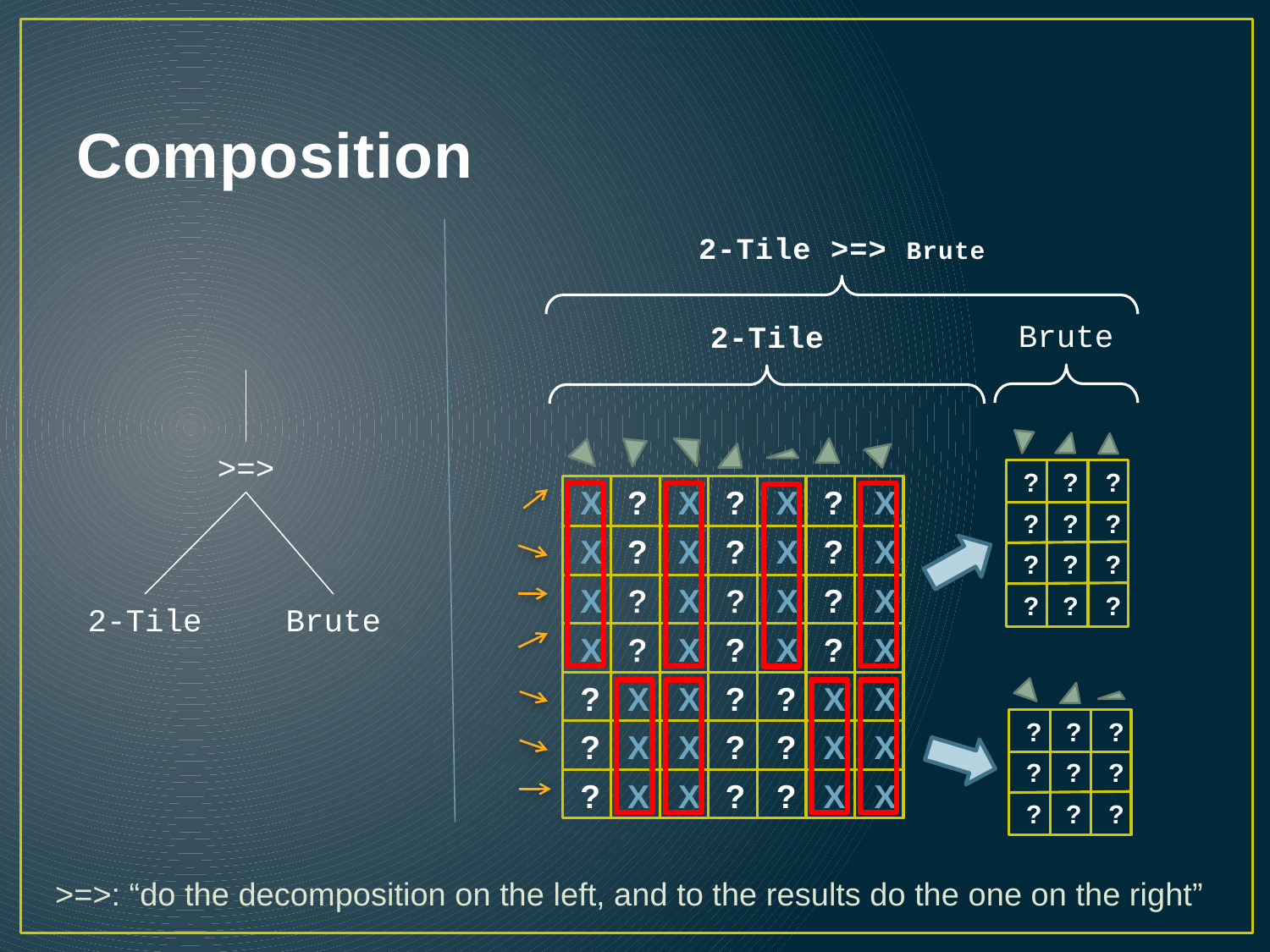

# Composition

2-Tile >=> Brute
Brute
2-Tile

>=>
2-Tile
Brute

?
?
?
?
?
?
?
?
?
?
?
?

X
?
X
?
X
?
X
X
?
X
?
X
?
X
X
?
X
?
X
?
X
X
?
X
?
X
?
X
?
X
X
?
?
X
X
?
X
X
?
?
X
X
?
X
X
?
?
X
X

?
?
?
?
?
?
?
?
?

>=>: “do the decomposition on the left, and to the results do the one on the right”